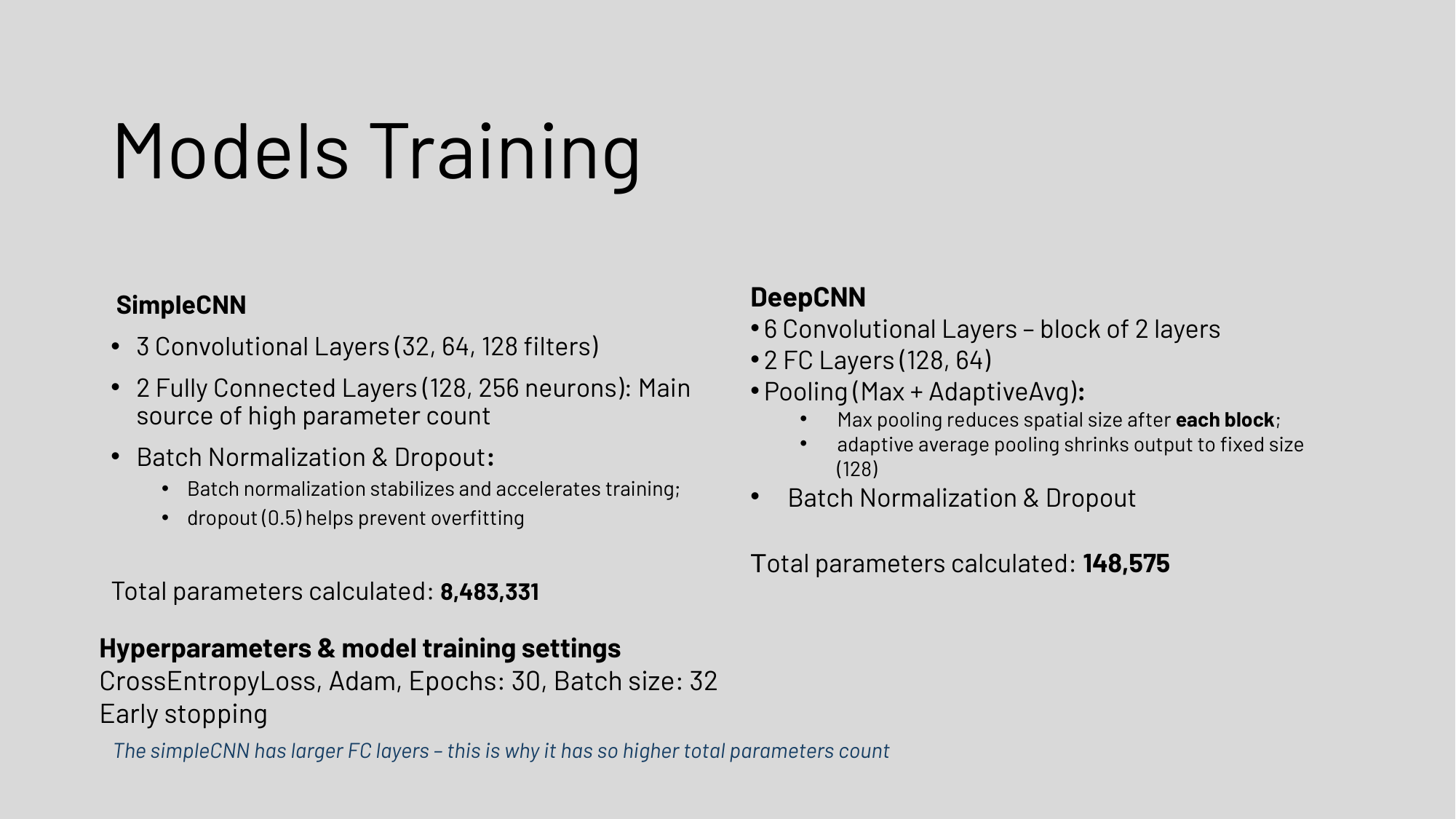

# Models Training
DeepCNN
 6 Convolutional Layers – block of 2 layers
 2 FC Layers (128, 64)
 Pooling (Max + AdaptiveAvg):
Max pooling reduces spatial size after each block;
adaptive average pooling shrinks output to fixed size (128)
Batch Normalization & Dropout

Τotal parameters calculated: 148,575
 SimpleCNN
3 Convolutional Layers (32, 64, 128 filters)
2 Fully Connected Layers (128, 256 neurons): Main source of high parameter count
Batch Normalization & Dropout:
Batch normalization stabilizes and accelerates training;
dropout (0.5) helps prevent overfitting

Total parameters calculated: 8,483,331
Hyperparameters & model training settings
CrossEntropyLoss, Adam, Epochs: 30, Batch size: 32
Early stopping
The simpleCNN has larger FC layers – this is why it has so higher total parameters count